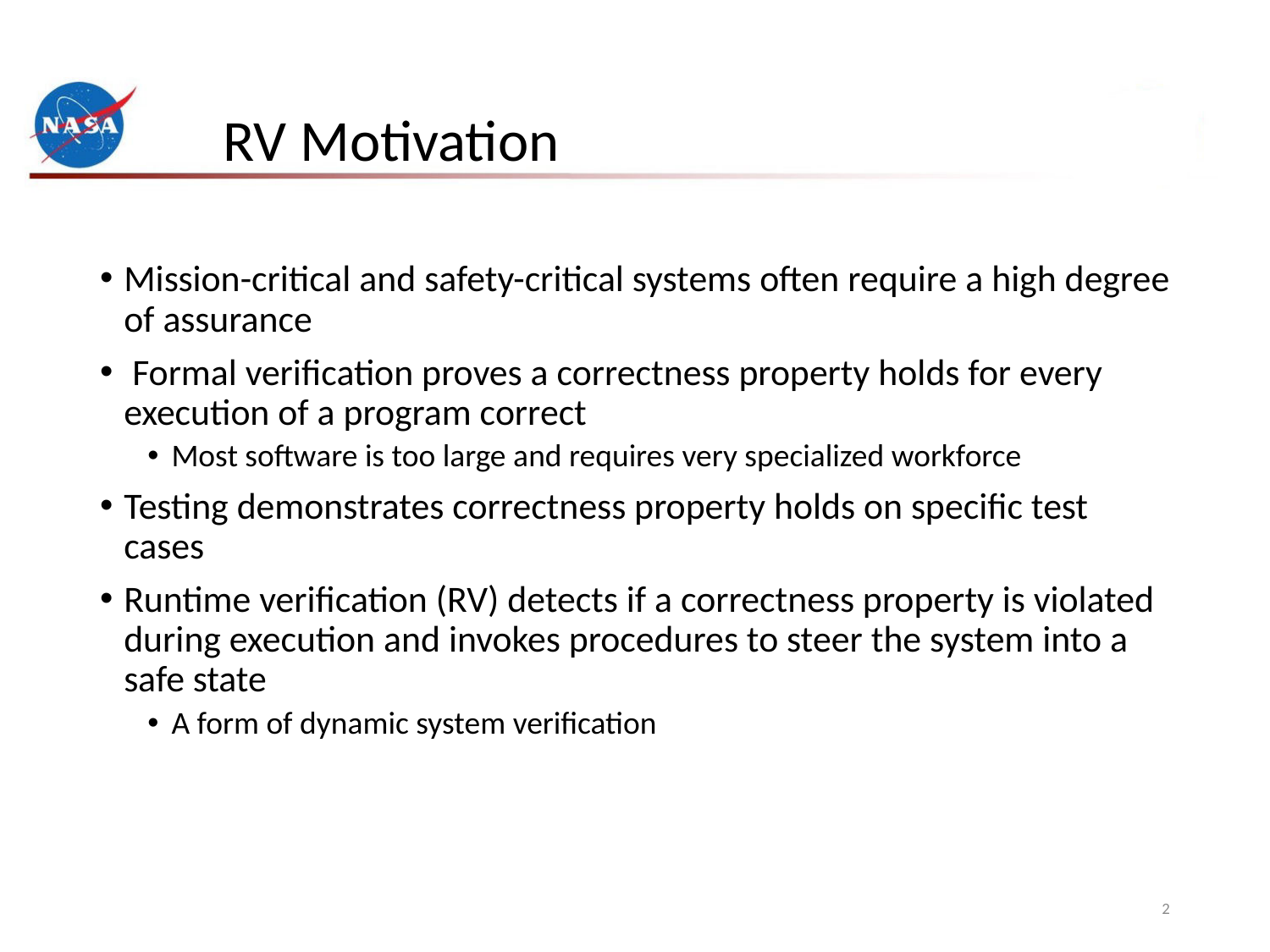

# RV Motivation
Mission-critical and safety-critical systems often require a high degree of assurance
 Formal verification proves a correctness property holds for every execution of a program correct
Most software is too large and requires very specialized workforce
Testing demonstrates correctness property holds on specific test cases
Runtime verification (RV) detects if a correctness property is violated during execution and invokes procedures to steer the system into a safe state
A form of dynamic system verification
2